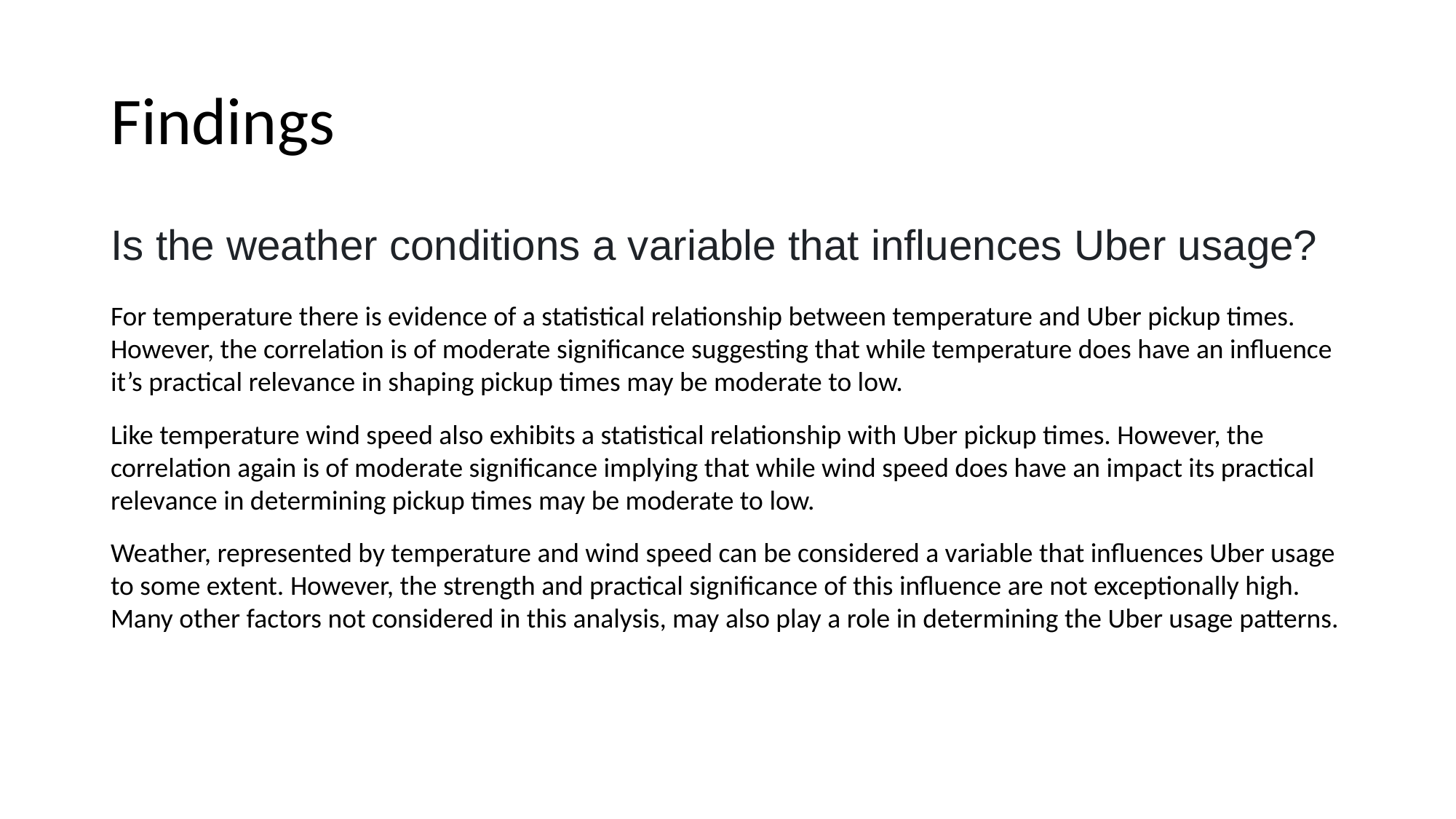

# Findings
Is the weather conditions a variable that influences Uber usage?
For temperature there is evidence of a statistical relationship between temperature and Uber pickup times. However, the correlation is of moderate significance suggesting that while temperature does have an influence it’s practical relevance in shaping pickup times may be moderate to low.
Like temperature wind speed also exhibits a statistical relationship with Uber pickup times. However, the correlation again is of moderate significance implying that while wind speed does have an impact its practical relevance in determining pickup times may be moderate to low.
Weather, represented by temperature and wind speed can be considered a variable that influences Uber usage to some extent. However, the strength and practical significance of this influence are not exceptionally high. Many other factors not considered in this analysis, may also play a role in determining the Uber usage patterns.